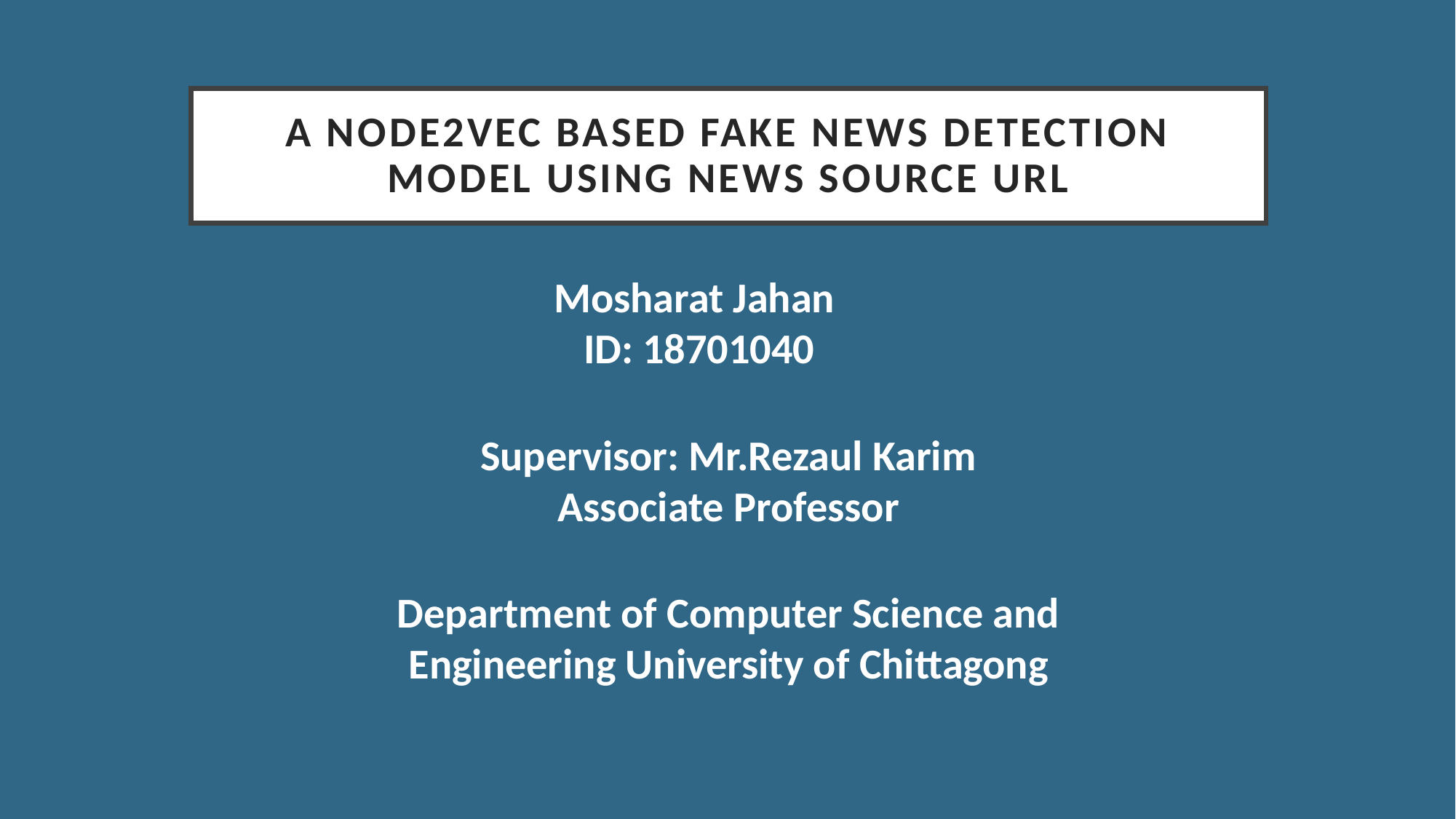

# A node2vec Based fake news detection model using news source url
Mosharat Jahan
 ID: 18701040
Supervisor: Mr.Rezaul Karim Associate Professor
Department of Computer Science and Engineering University of Chittagong